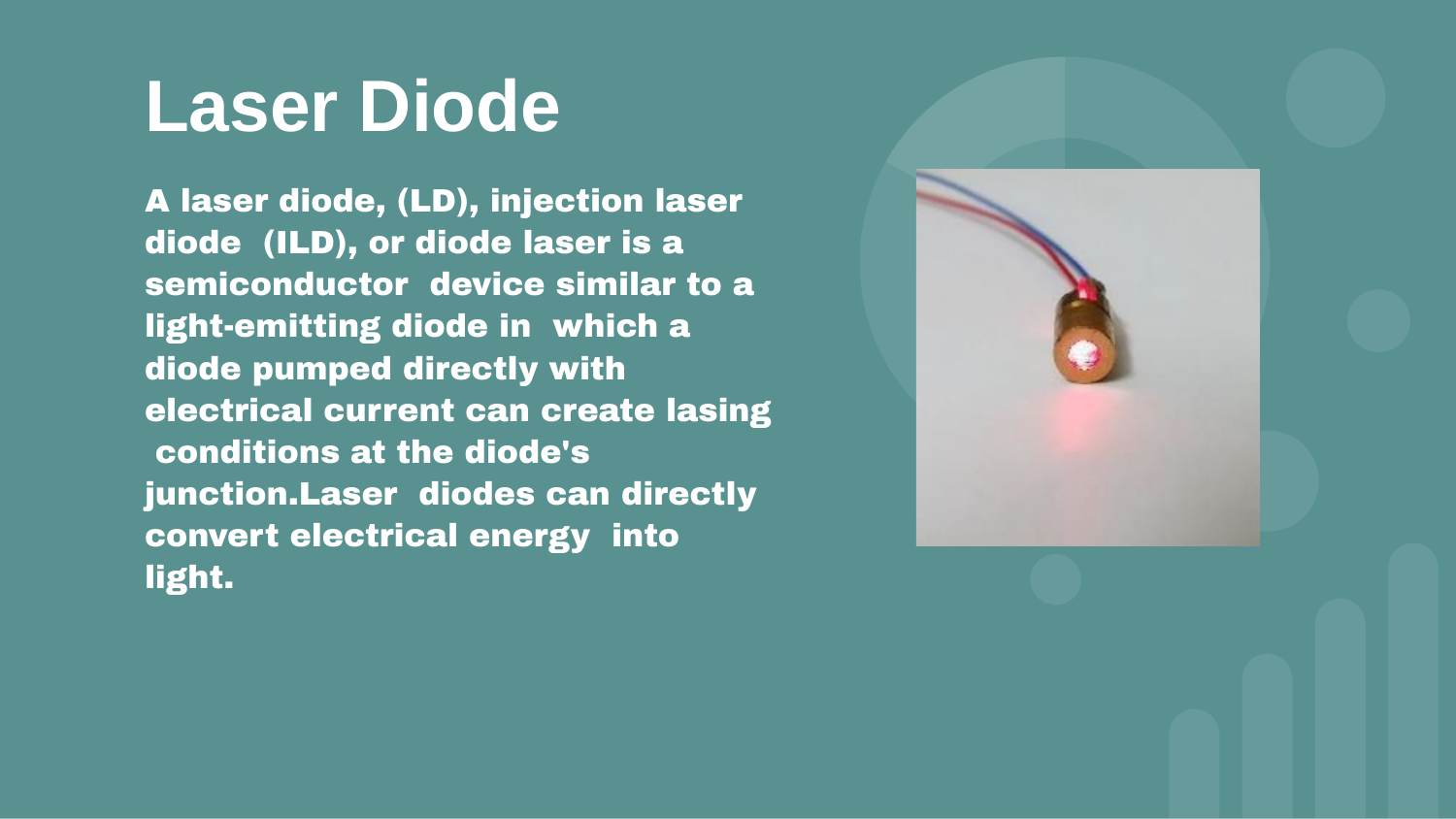

# Laser Diode

A laser diode, (LD), injection laser diode  (ILD), or diode laser is a semiconductor  device similar to a light-emitting diode in  which a diode pumped directly with  electrical current can create lasing  conditions at the diode's junction.Laser  diodes can directly convert electrical energy  into light.